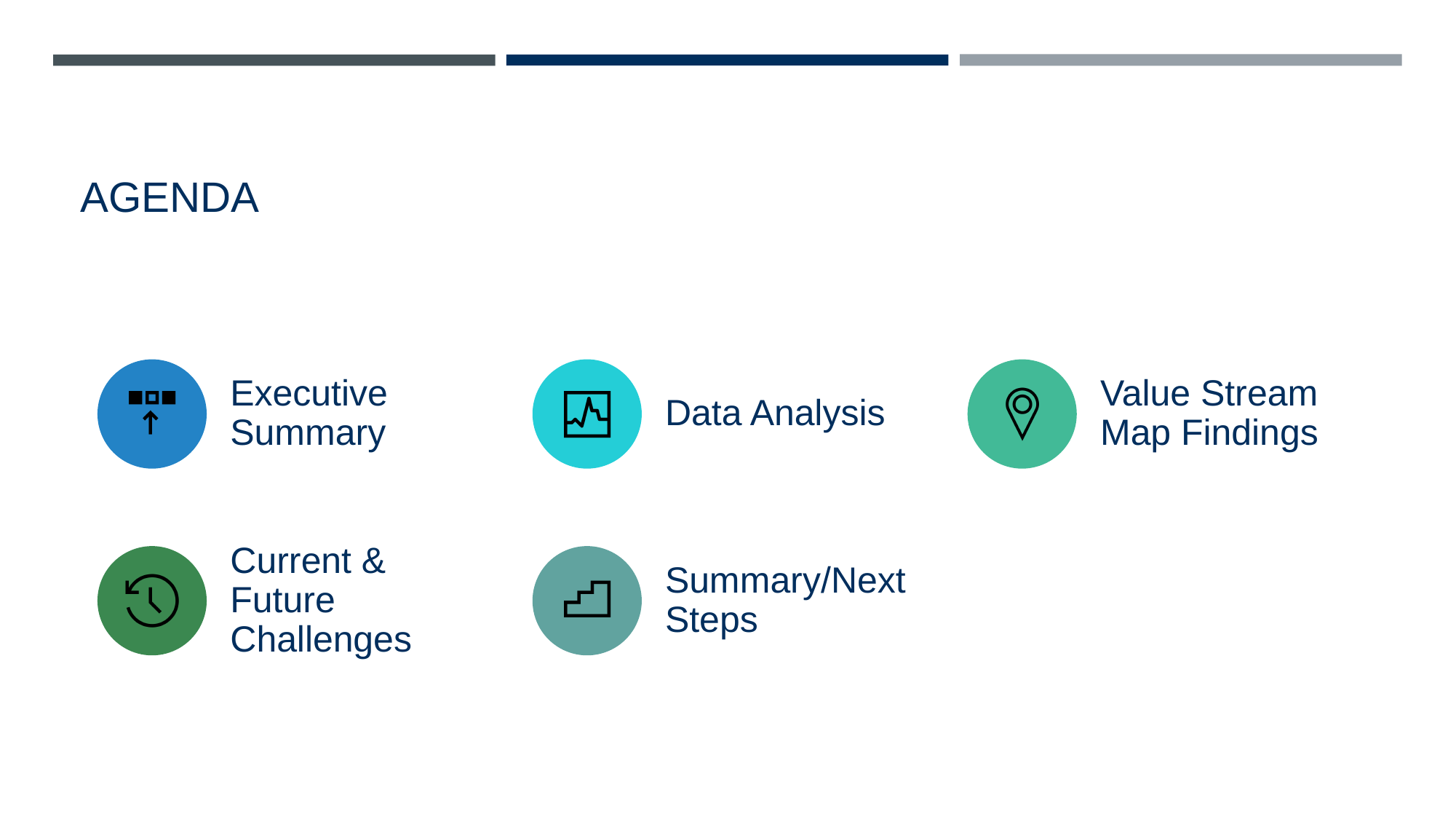

# AGENDA

Executive Summary

Data Analysis

Value Stream Map Findings

Current & Future Challenges

Summary/Next Steps